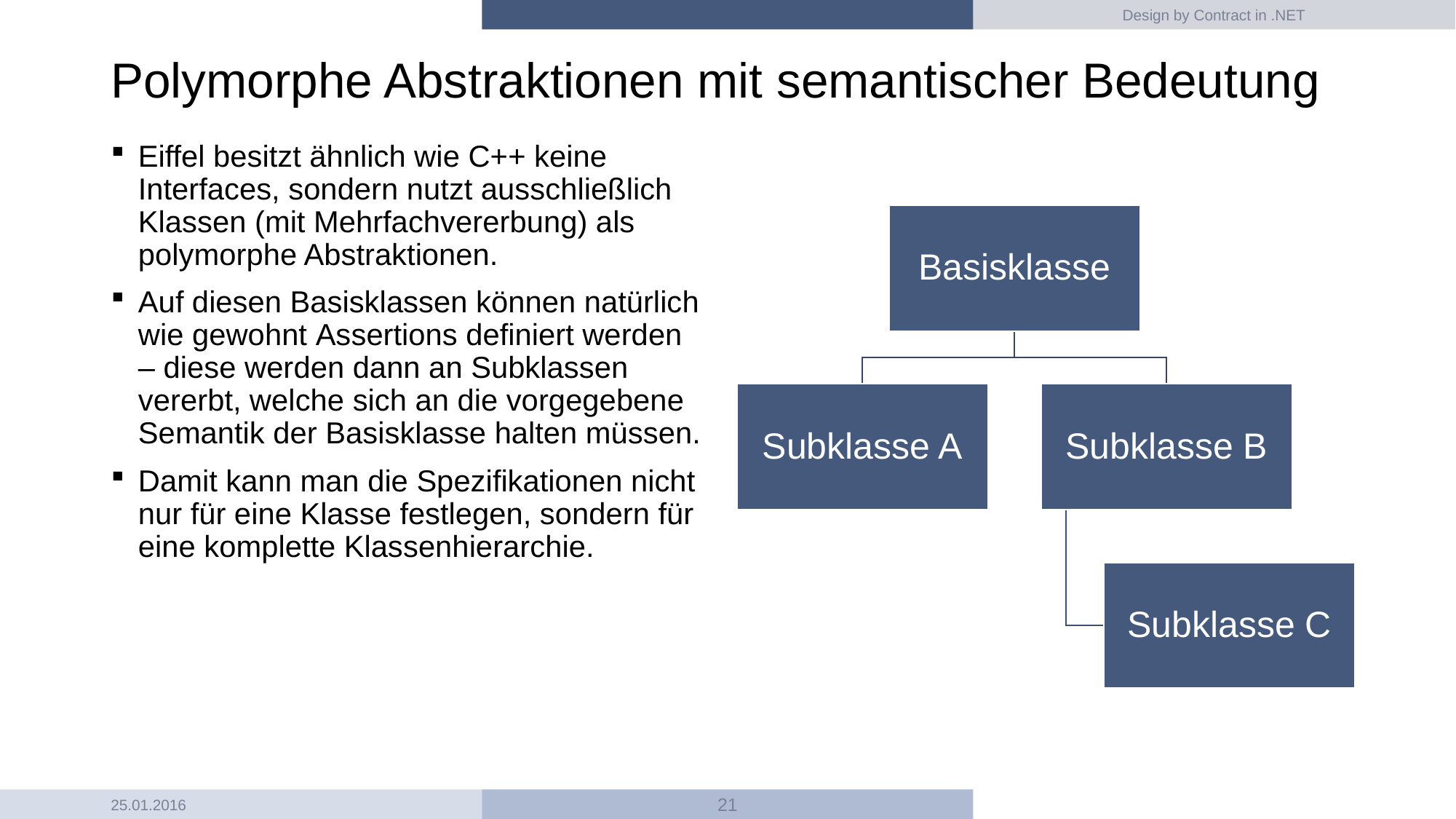

Design by Contract in .NET
# Polymorphe Abstraktionen mit semantischer Bedeutung
Eiffel besitzt ähnlich wie C++ keine Interfaces, sondern nutzt ausschließlich Klassen (mit Mehrfachvererbung) als polymorphe Abstraktionen.
Auf diesen Basisklassen können natürlich wie gewohnt Assertions definiert werden – diese werden dann an Subklassen vererbt, welche sich an die vorgegebene Semantik der Basisklasse halten müssen.
Damit kann man die Spezifikationen nicht nur für eine Klasse festlegen, sondern für eine komplette Klassenhierarchie.
Basisklasse
Subklasse A
Subklasse B
Subklasse C
25.01.2016
21